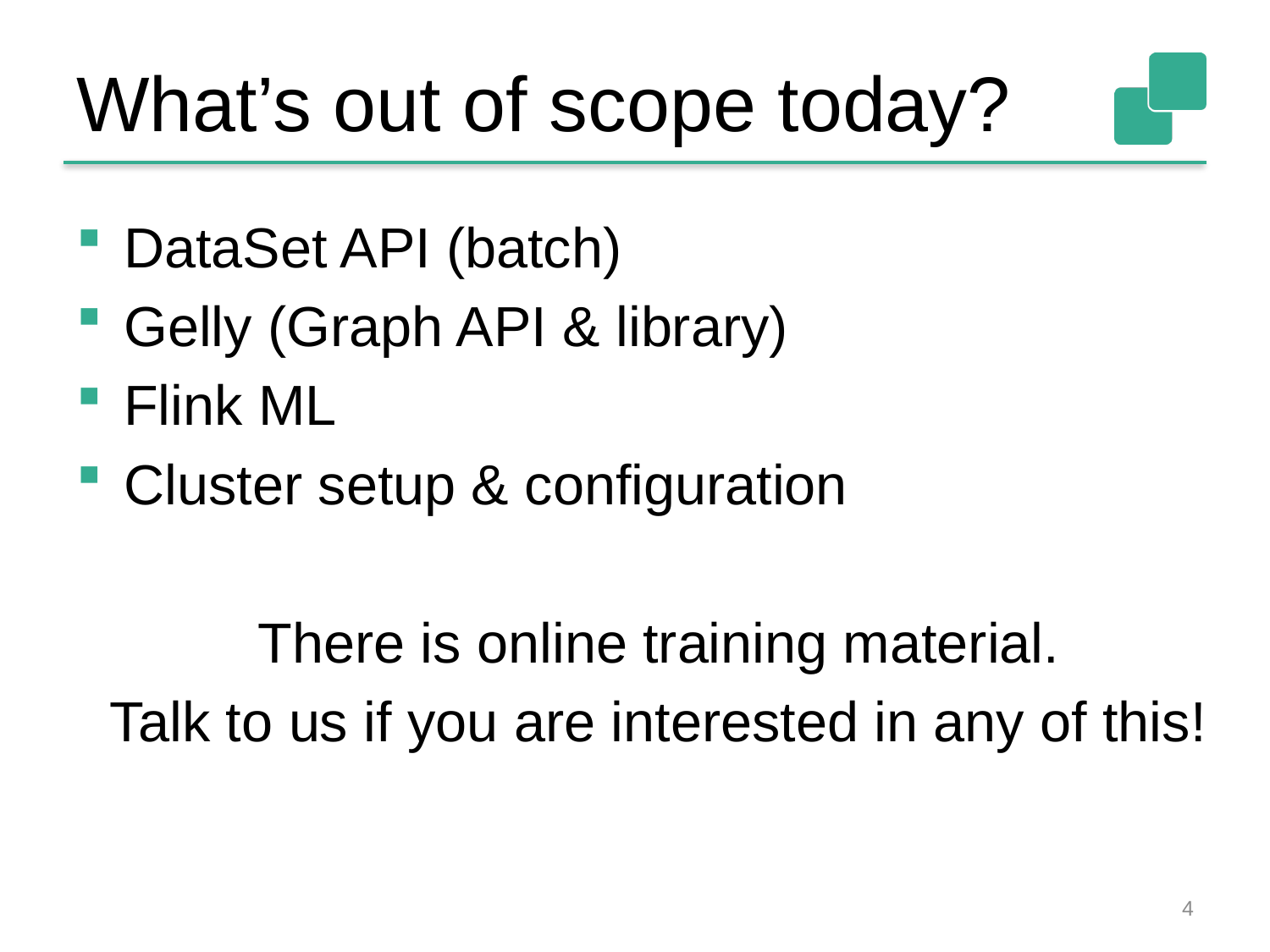

# What’s out of scope today?
DataSet API (batch)
Gelly (Graph API & library)
Flink ML
Cluster setup & configuration

There is online training material.
Talk to us if you are interested in any of this!
4